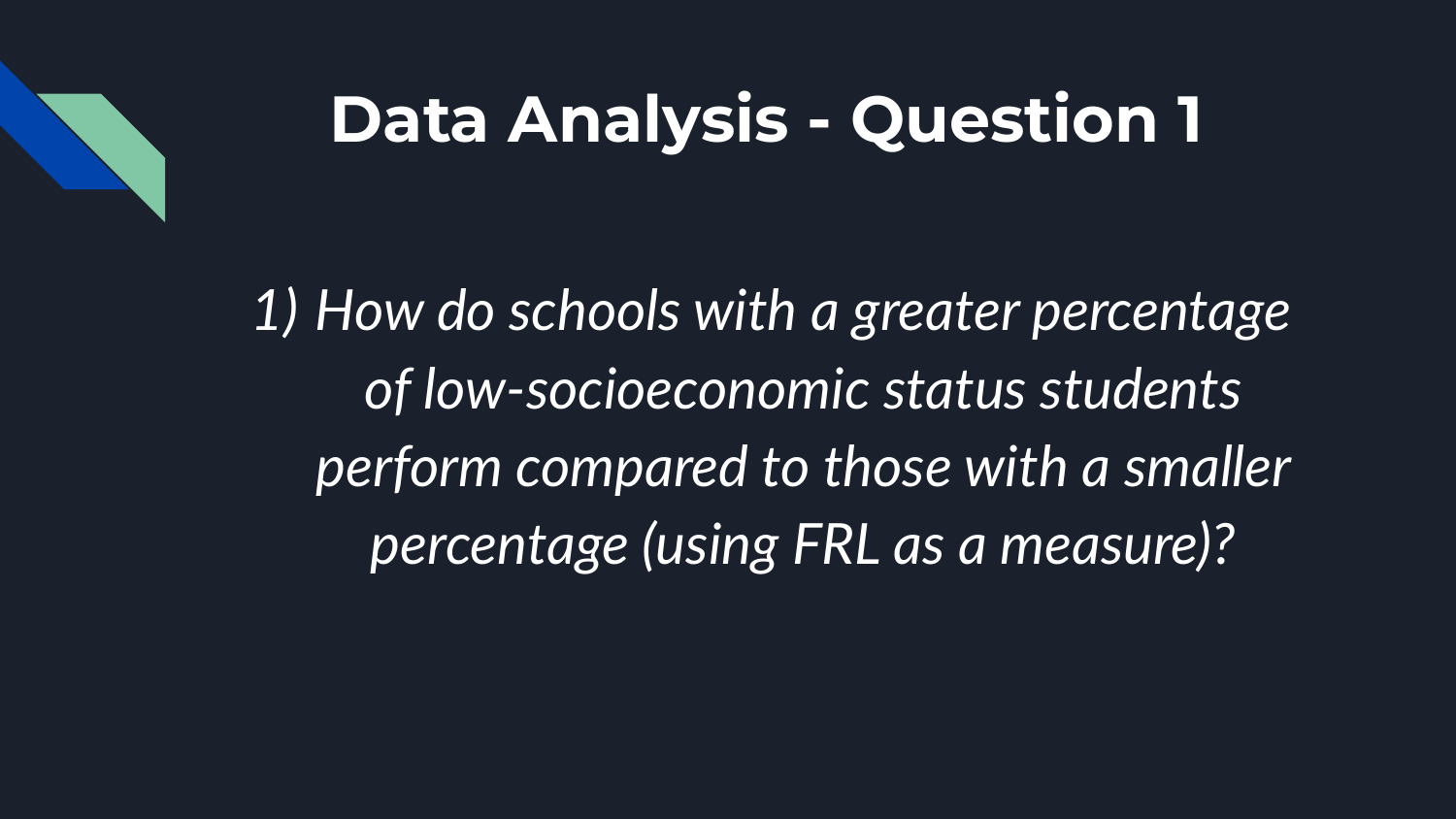

# Data Analysis - Question 1
How do schools with a greater percentage of low-socioeconomic status students perform compared to those with a smaller percentage (using FRL as a measure)?